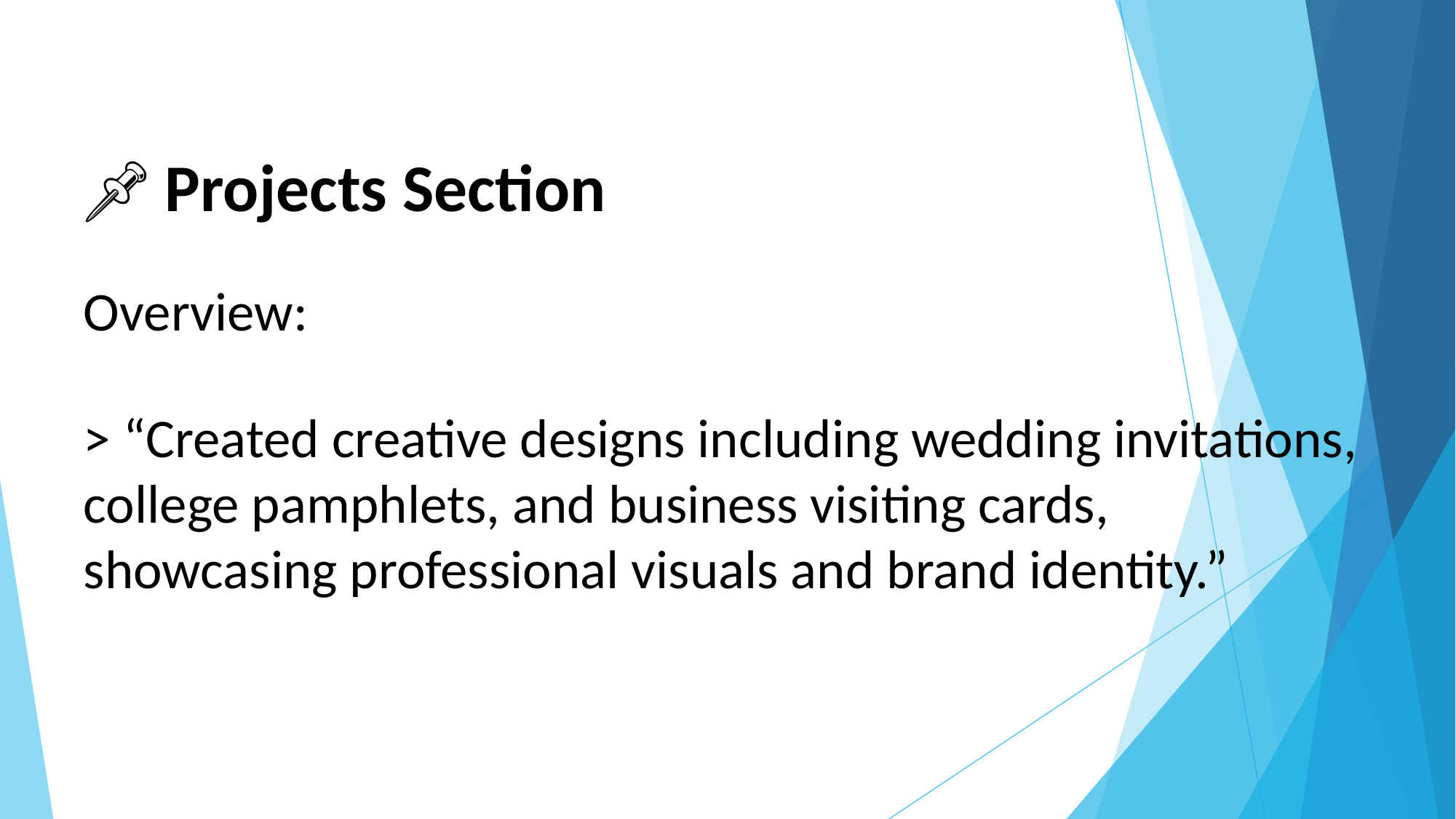

#
📌 Projects Section

Overview:

> “Created creative designs including wedding invitations, college pamphlets, and business visiting cards, showcasing professional visuals and brand identity.”